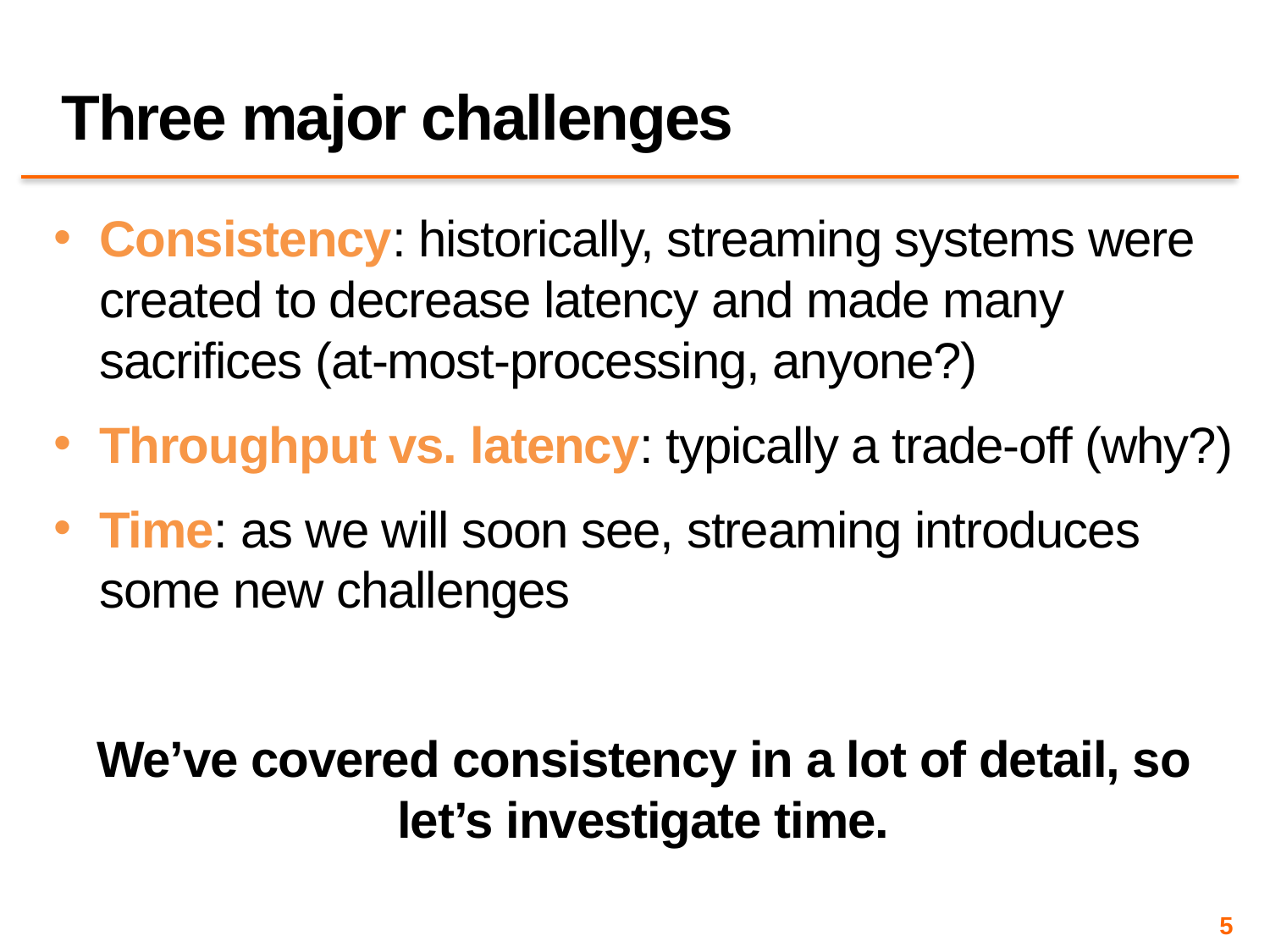

# Three major challenges
Consistency: historically, streaming systems were created to decrease latency and made many sacrifices (at-most-processing, anyone?)
Throughput vs. latency: typically a trade-off (why?)
Time: as we will soon see, streaming introduces some new challenges

We’ve covered consistency in a lot of detail, so let’s investigate time.
5